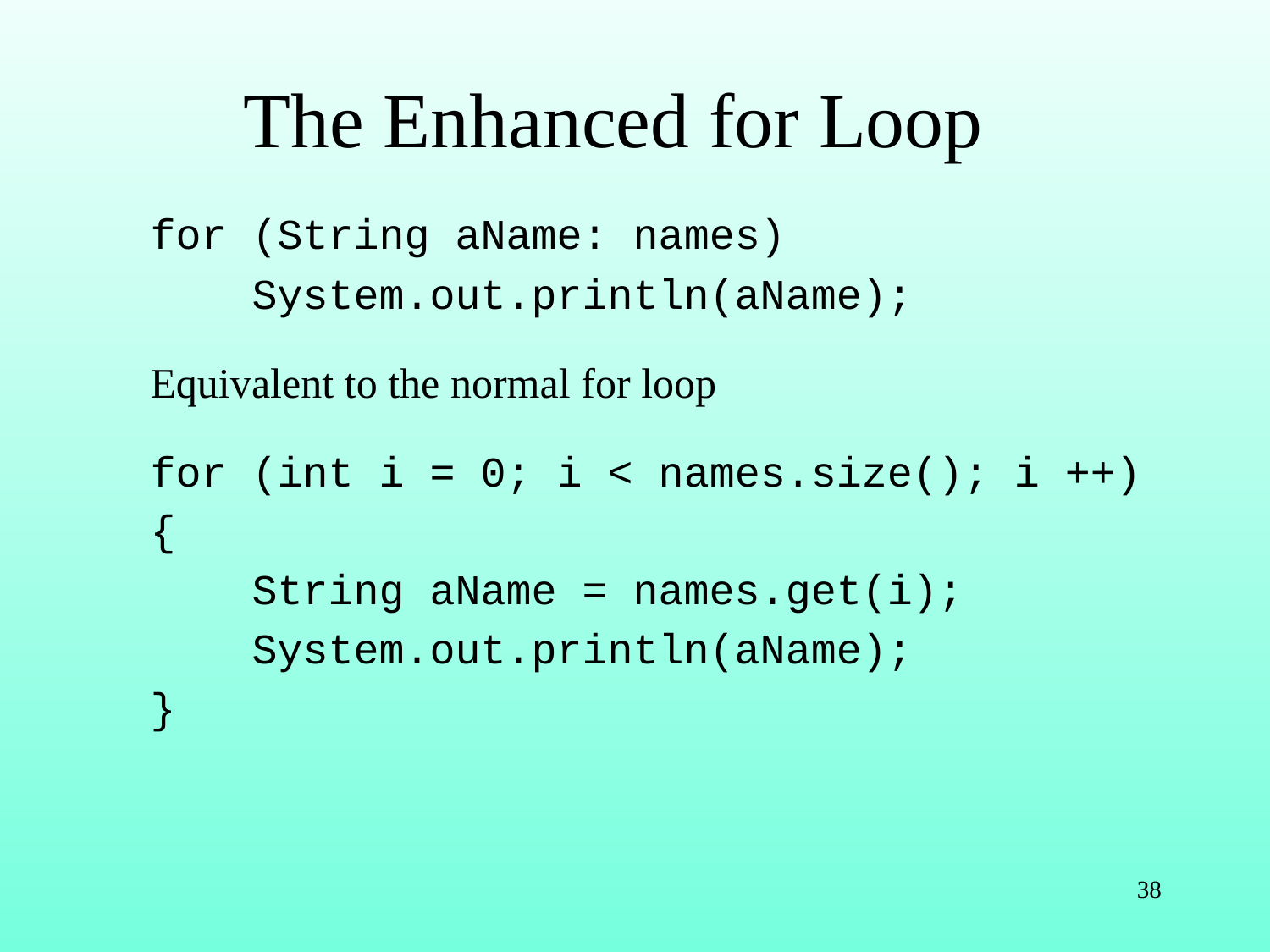

# The Enhanced for Loop
for (String aName: names)
    System.out.println(aName);

Equivalent to the normal for loop

for (int i = 0; i < names.size(); i ++)
{
    String aName = names.get(i);
    System.out.println(aName);
}
38